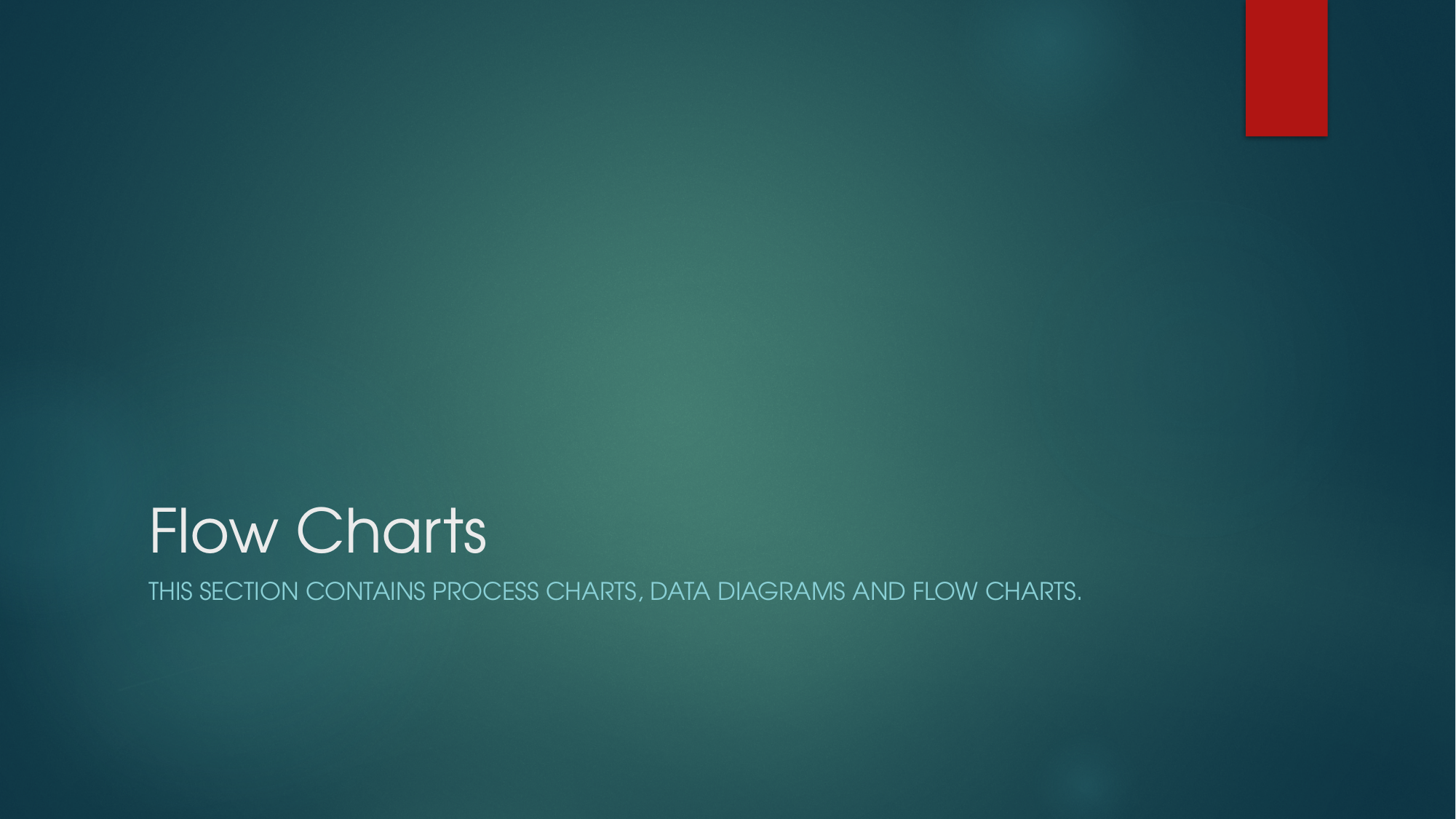

# Flow Charts
THIS section contains Process charts, Data diagrams and flow charts.